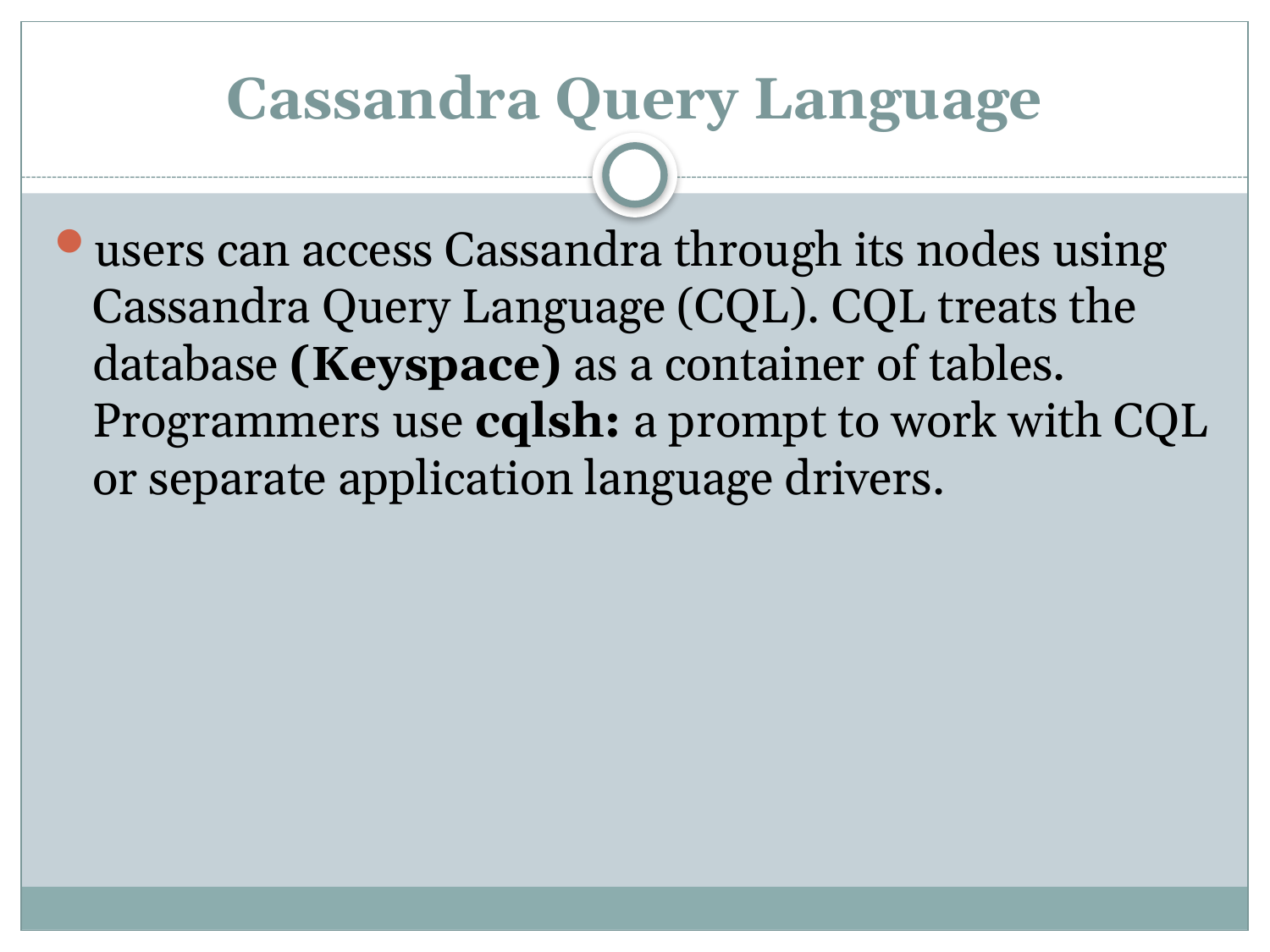

# Cassandra Query Language
users can access Cassandra through its nodes using Cassandra Query Language (CQL). CQL treats the database (Keyspace) as a container of tables. Programmers use cqlsh: a prompt to work with CQL or separate application language drivers.